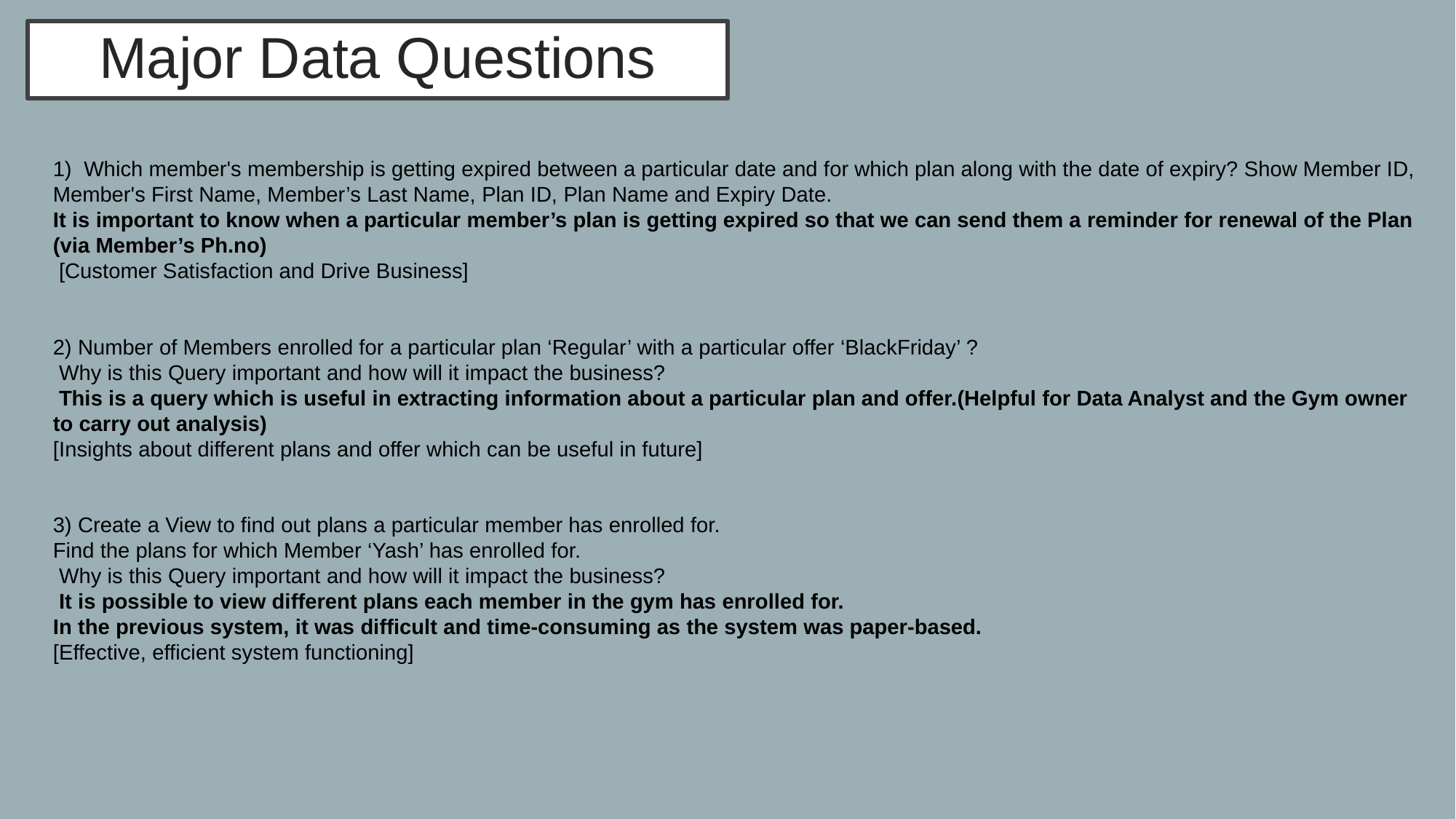

# Major Data Questions
1)  Which member's membership is getting expired between a particular date and for which plan along with the date of expiry? Show Member ID, Member's First Name, Member’s Last Name, Plan ID, Plan Name and Expiry Date.
It is important to know when a particular member’s plan is getting expired so that we can send them a reminder for renewal of the Plan (via Member’s Ph.no)
 [Customer Satisfaction and Drive Business]

2) Number of Members enrolled for a particular plan ‘Regular’ with a particular offer ‘BlackFriday’ ?
 Why is this Query important and how will it impact the business?
 This is a query which is useful in extracting information about a particular plan and offer.(Helpful for Data Analyst and the Gym owner to carry out analysis)
[Insights about different plans and offer which can be useful in future]

3) Create a View to find out plans a particular member has enrolled for.
Find the plans for which Member ‘Yash’ has enrolled for.
 Why is this Query important and how will it impact the business?
 It is possible to view different plans each member in the gym has enrolled for.
In the previous system, it was difficult and time-consuming as the system was paper-based.
[Effective, efficient system functioning]